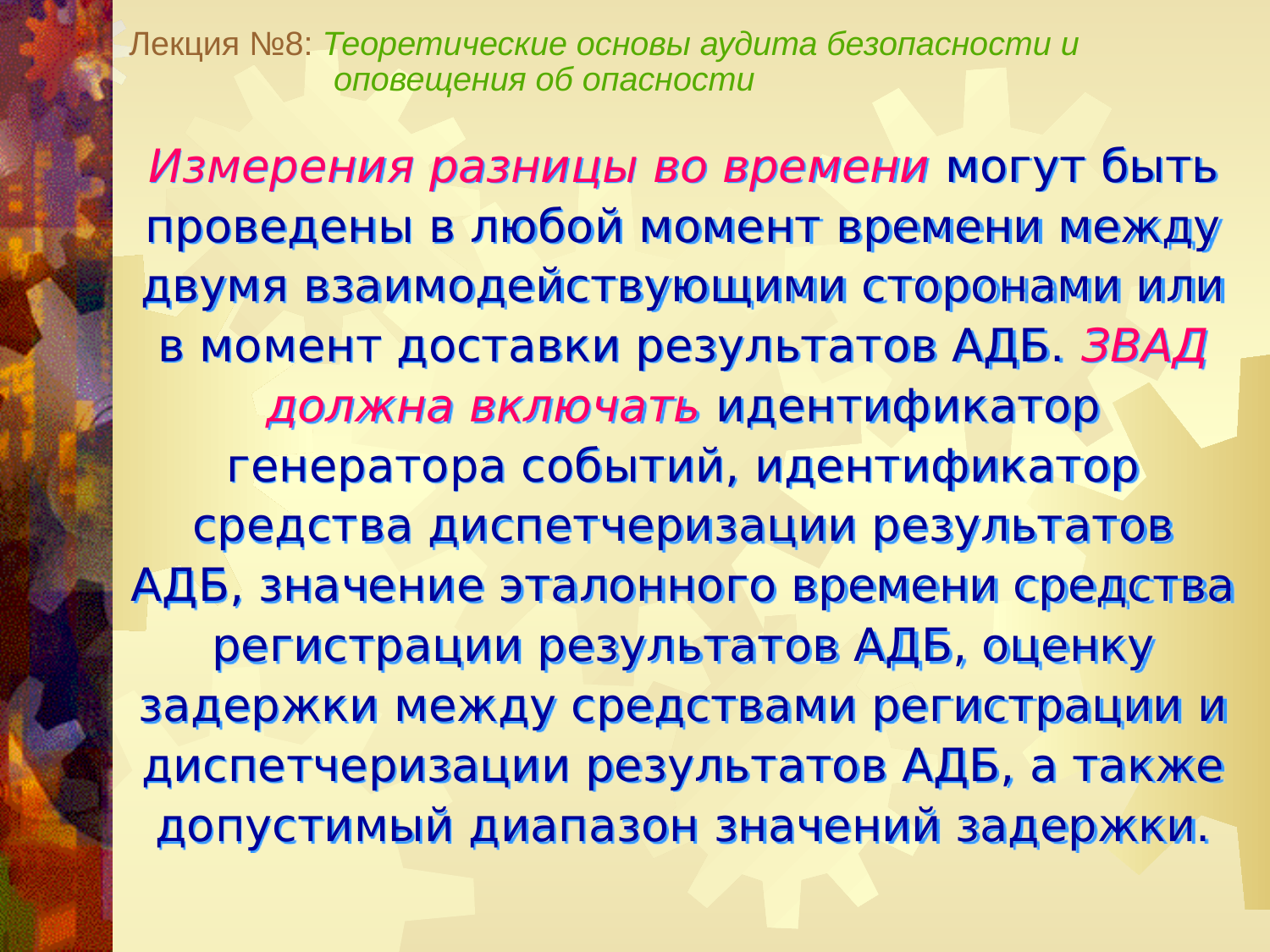

Лекция №8: Теоретические основы аудита безопасности и
                        оповещения об опасности
Измерения разницы во времени могут быть проведены в любой момент времени между двумя взаимодействующими сторонами или в момент доставки результатов АДБ. ЗВАД должна включать идентификатор генератора событий, идентификатор средства диспетчеризации результатов АДБ, значение эталонного времени средства регистрации результатов АДБ, оценку задержки между средствами регистрации и диспетчеризации результатов АДБ, а также допустимый диапазон значений задержки.